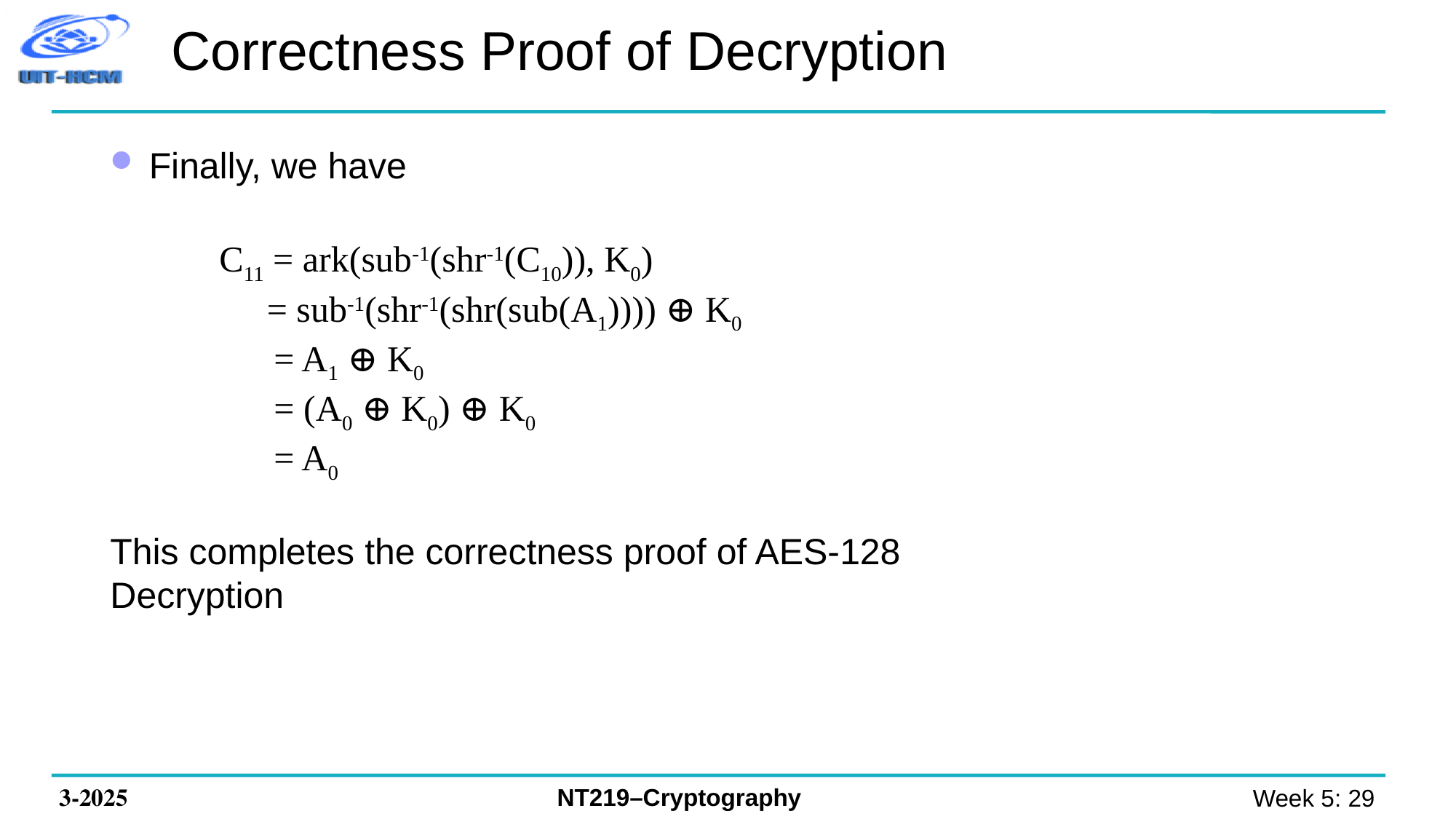

Correctness Proof of Decryption
 Finally, we have

	C11 = ark(sub-1(shr-1(C10)), K0)
	         = sub-1(shr-1(shr(sub(A1)))) ⊕ K0
	      = A1 ⊕ K0
	      = (A0 ⊕ K0) ⊕ K0
	      = A0

This completes the correctness proof of AES-128 Decryption